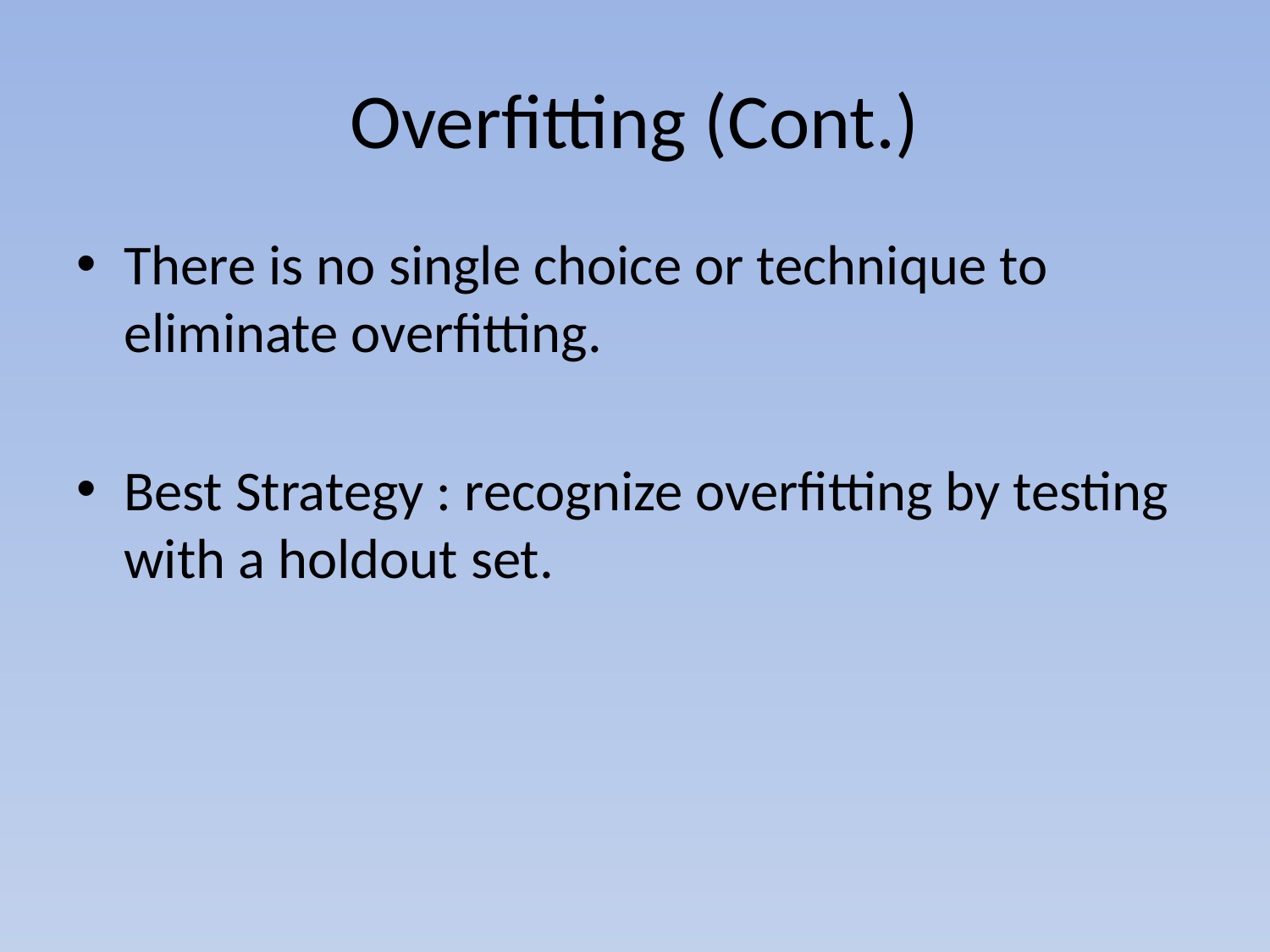

# Overfitting (Cont.)
There is no single choice or technique to eliminate overfitting.

Best Strategy : recognize overfitting by testing with a holdout set.